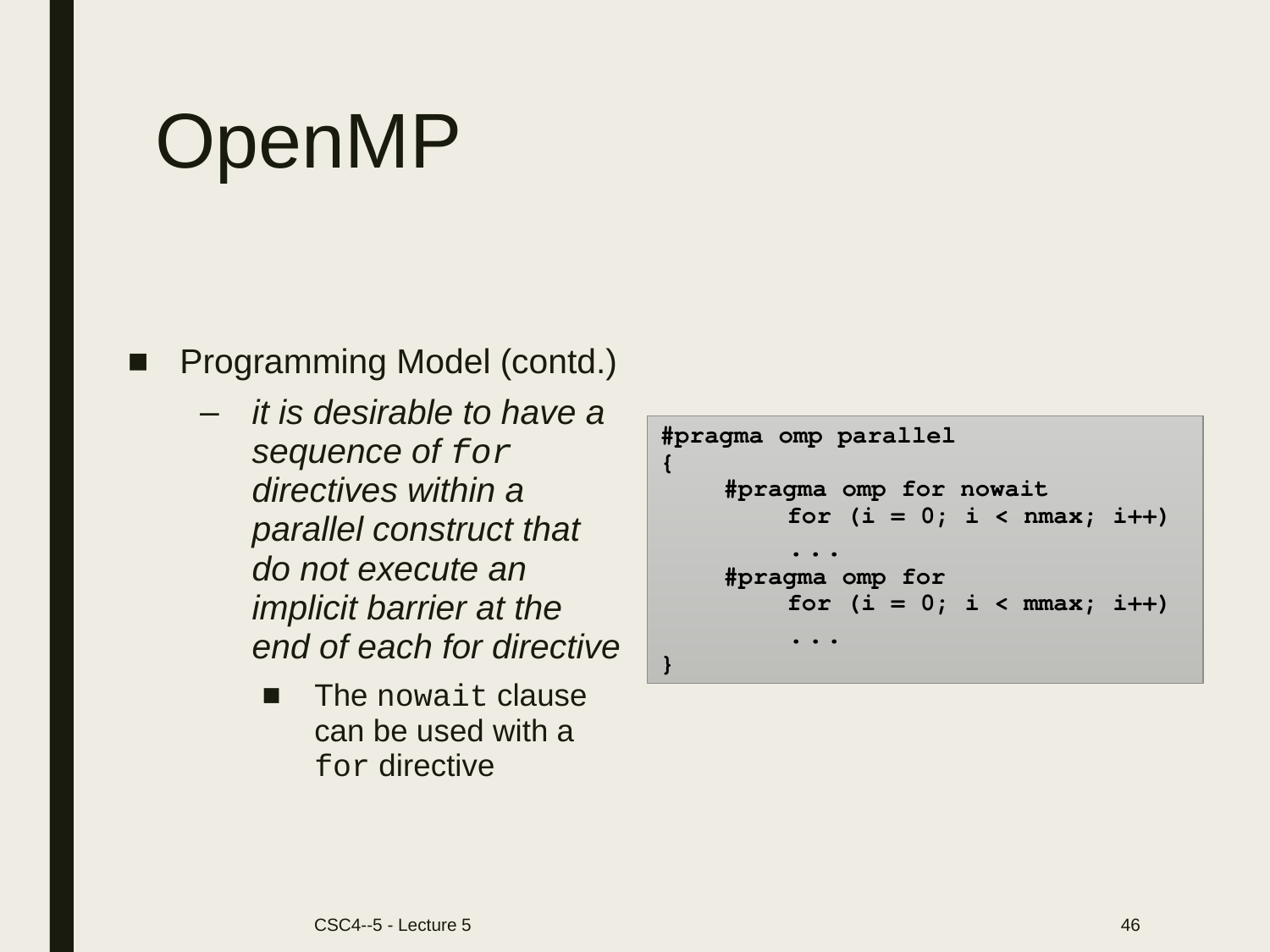

# OpenMP
Programming Model (contd.)
it is desirable to have a sequence of for directives within a parallel construct that do not execute an implicit barrier at the end of each for directive
The nowait clause can be used with a for directive
#pragma omp parallel
{
#pragma omp for nowait
for (i = 0; i < nmax; i++)
...
#pragma omp for
for (i = 0; i < mmax; i++)
	...
}
CSC4--5 - Lecture 5
46